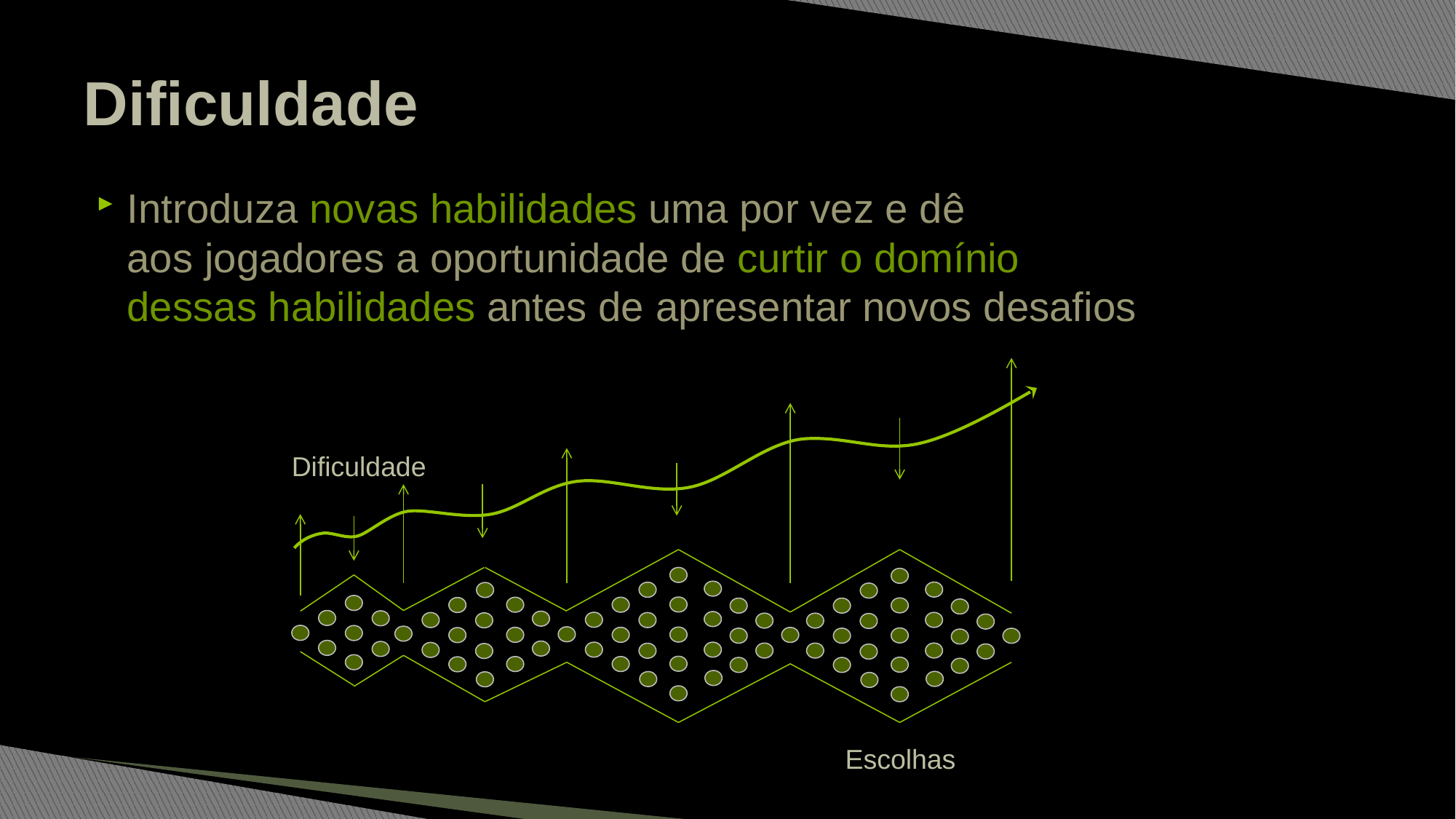

# Dificuldade
Introduza novas habilidades uma por vez e dê
aos jogadores a oportunidade de curtir o domínio
dessas habilidades antes de apresentar novos desafios

Dificuldade

Escolhas